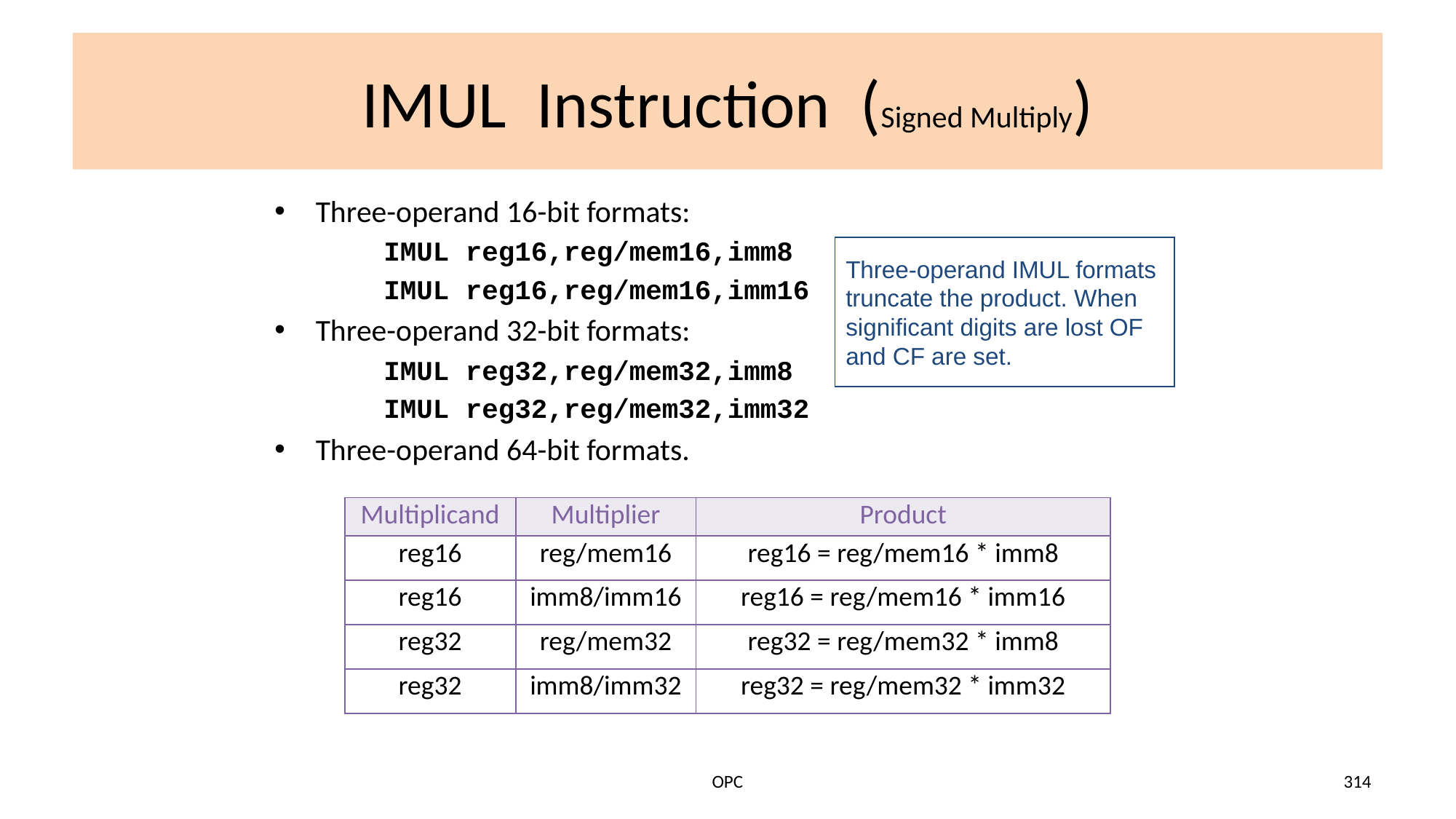

# IMUL  Instruction  (Signed Multiply)
Three-operand 16-bit formats:
IMUL reg16,reg/mem16,imm8
IMUL reg16,reg/mem16,imm16
Three-operand 32-bit formats:
IMUL reg32,reg/mem32,imm8
IMUL reg32,reg/mem32,imm32
Three-operand 64-bit formats.

Three-operand IMUL formats  truncate the product. When significant digits are lost OF and CF are set.
| Multiplicand | Multiplier | Product |
| --- | --- | --- |
| reg16 | reg/mem16 | reg16 = reg/mem16 \* imm8 |
| reg16 | imm8/imm16 | reg16 = reg/mem16 \* imm16 |
| reg32 | reg/mem32 | reg32 = reg/mem32 \* imm8 |
| reg32 | imm8/imm32 | reg32 = reg/mem32 \* imm32 |
OPC
314